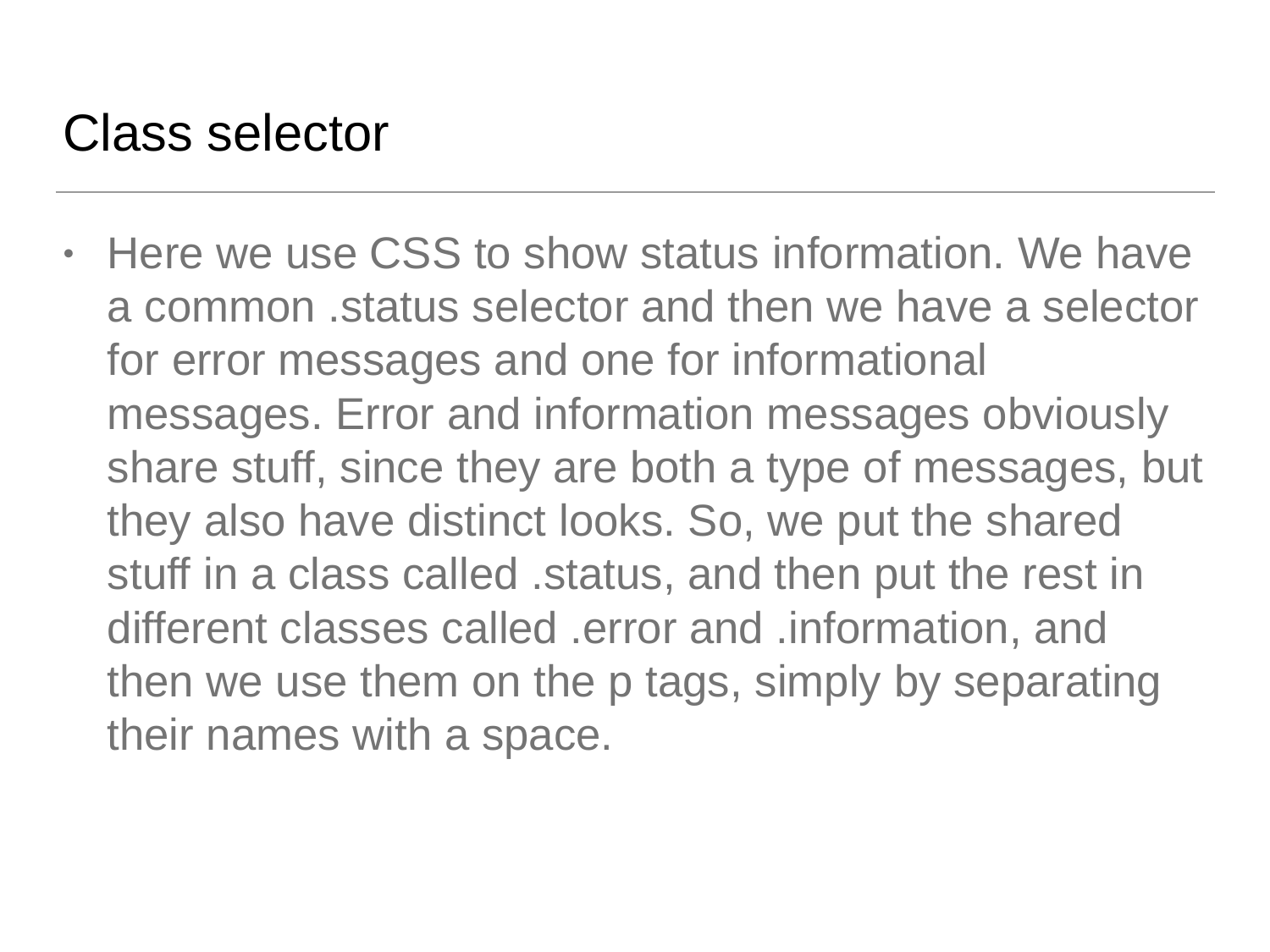

# Class selector
Here we use CSS to show status information. We have a common .status selector and then we have a selector for error messages and one for informational messages. Error and information messages obviously share stuff, since they are both a type of messages, but they also have distinct looks. So, we put the shared stuff in a class called .status, and then put the rest in different classes called .error and .information, and then we use them on the p tags, simply by separating their names with a space.